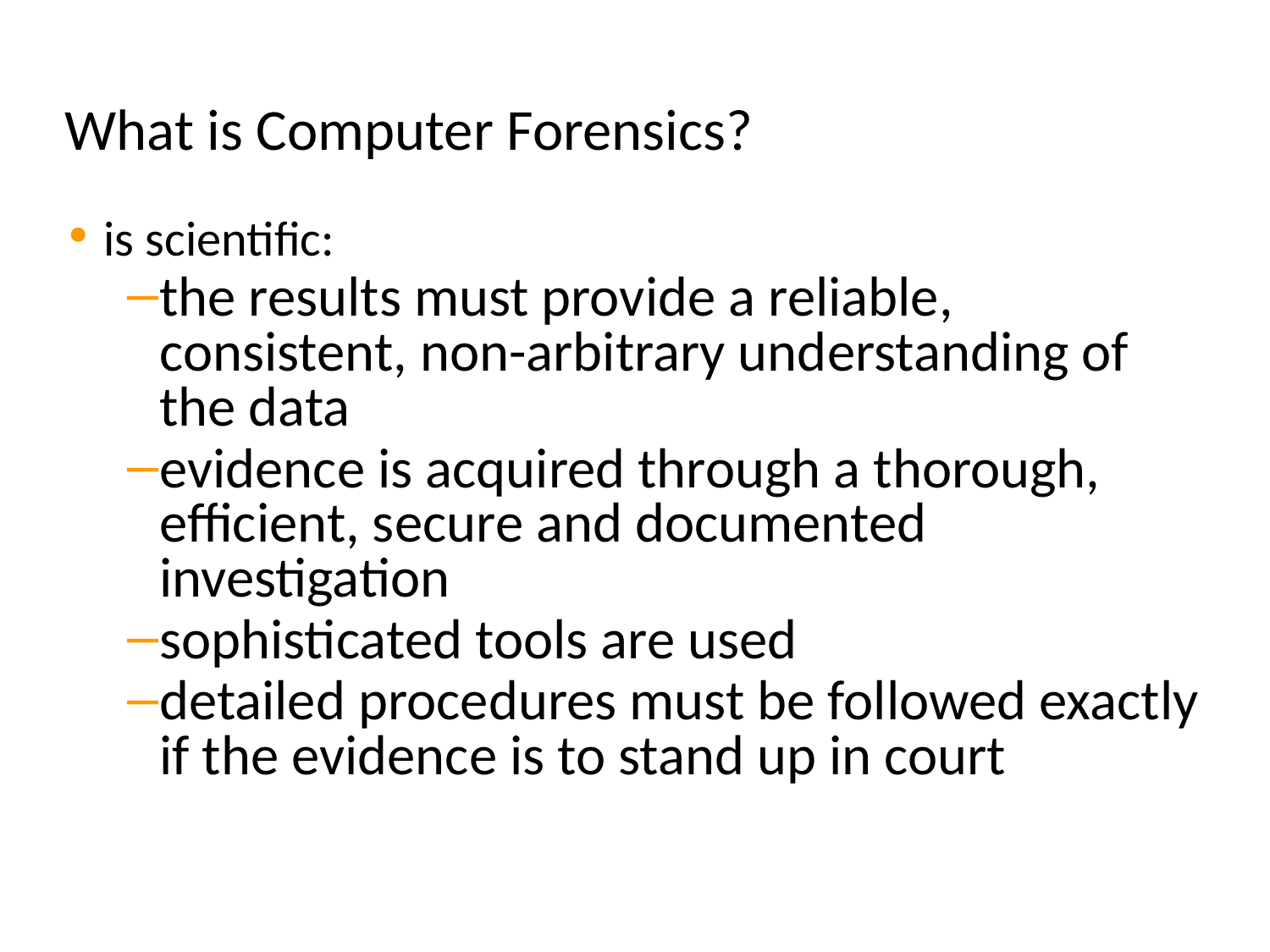

# What is Computer Forensics?
is scientific:
the results must provide a reliable, consistent, non-arbitrary understanding of the data
evidence is acquired through a thorough, efficient, secure and documented investigation
sophisticated tools are used
detailed procedures must be followed exactly if the evidence is to stand up in court